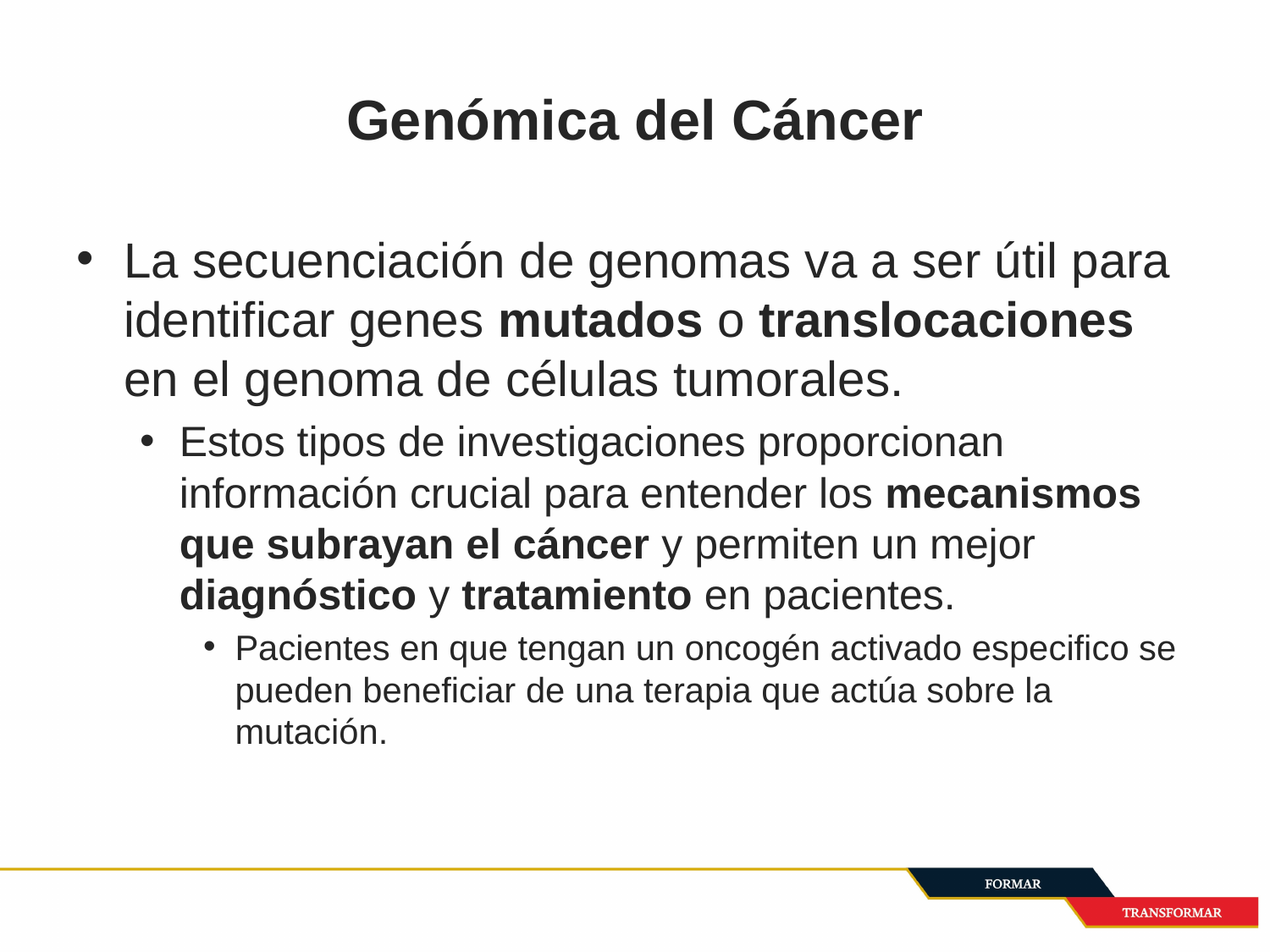

# Genómica del Cáncer
La secuenciación de genomas va a ser útil para identificar genes mutados o translocaciones en el genoma de células tumorales.
Estos tipos de investigaciones proporcionan información crucial para entender los mecanismos que subrayan el cáncer y permiten un mejor diagnóstico y tratamiento en pacientes.
Pacientes en que tengan un oncogén activado especifico se pueden beneficiar de una terapia que actúa sobre la mutación.